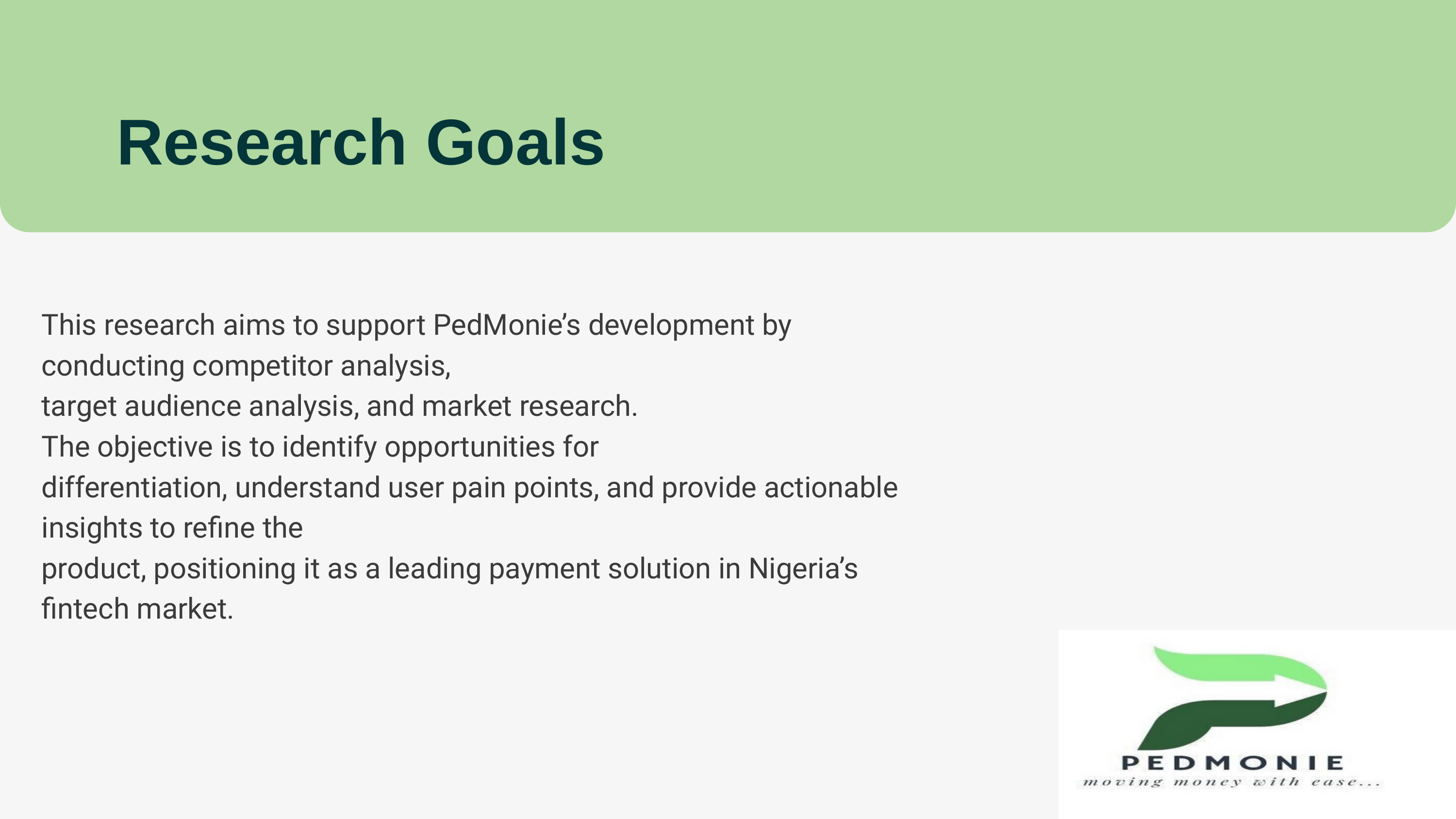

Research Goals
This research aims to support PedMonie’s development by conducting competitor analysis,
target audience analysis, and market research.
The objective is to identify opportunities for
differentiation, understand user pain points, and provide actionable insights to refine the
product, positioning it as a leading payment solution in Nigeria’s fintech market.